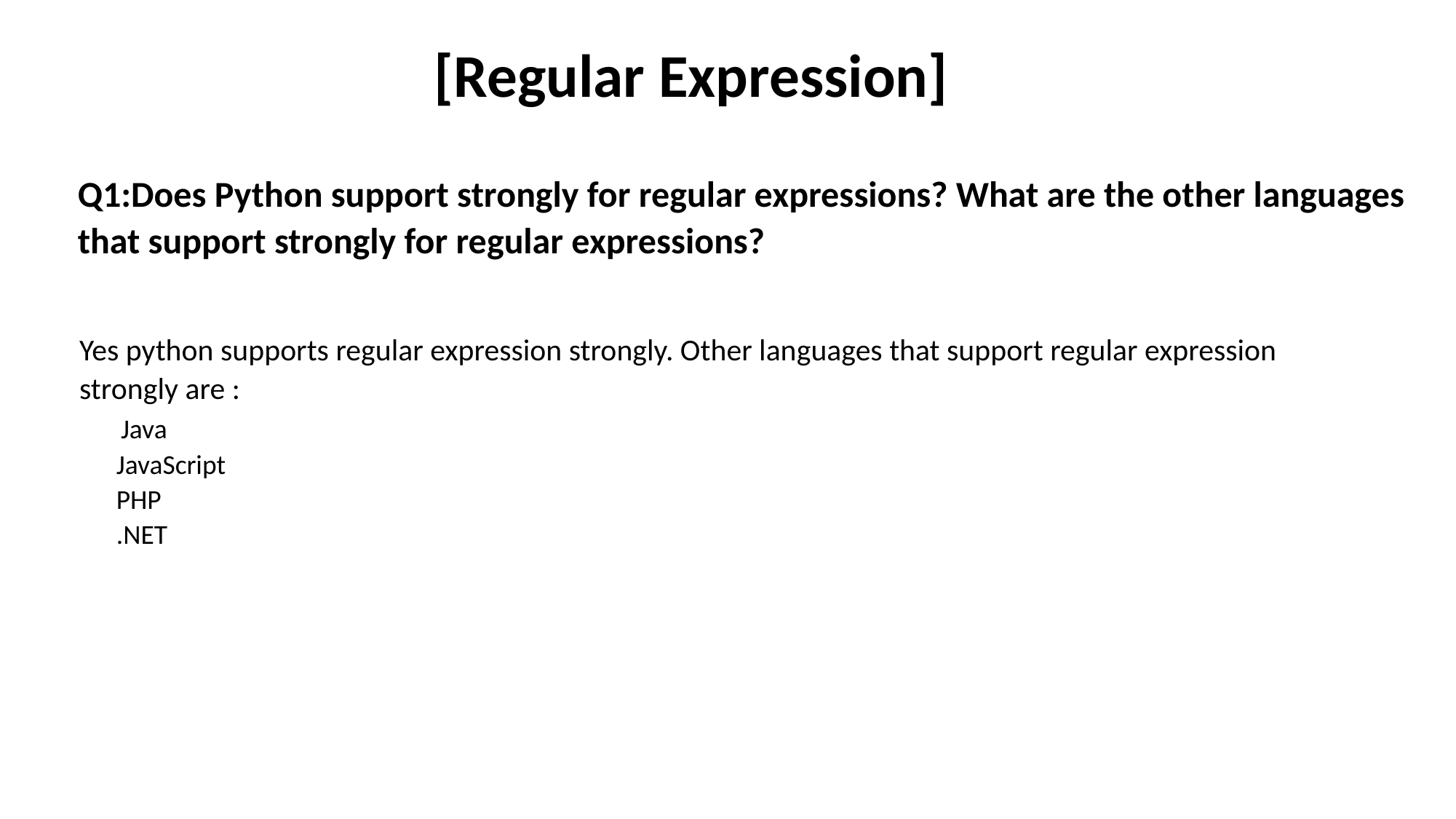

[Regular Expression]
Q1:Does Python support strongly for regular expressions? What are the other languages that support strongly for regular expressions?
Yes python supports regular expression strongly. Other languages that support regular expression strongly are :
      Java
      JavaScript
      PHP
      .NET